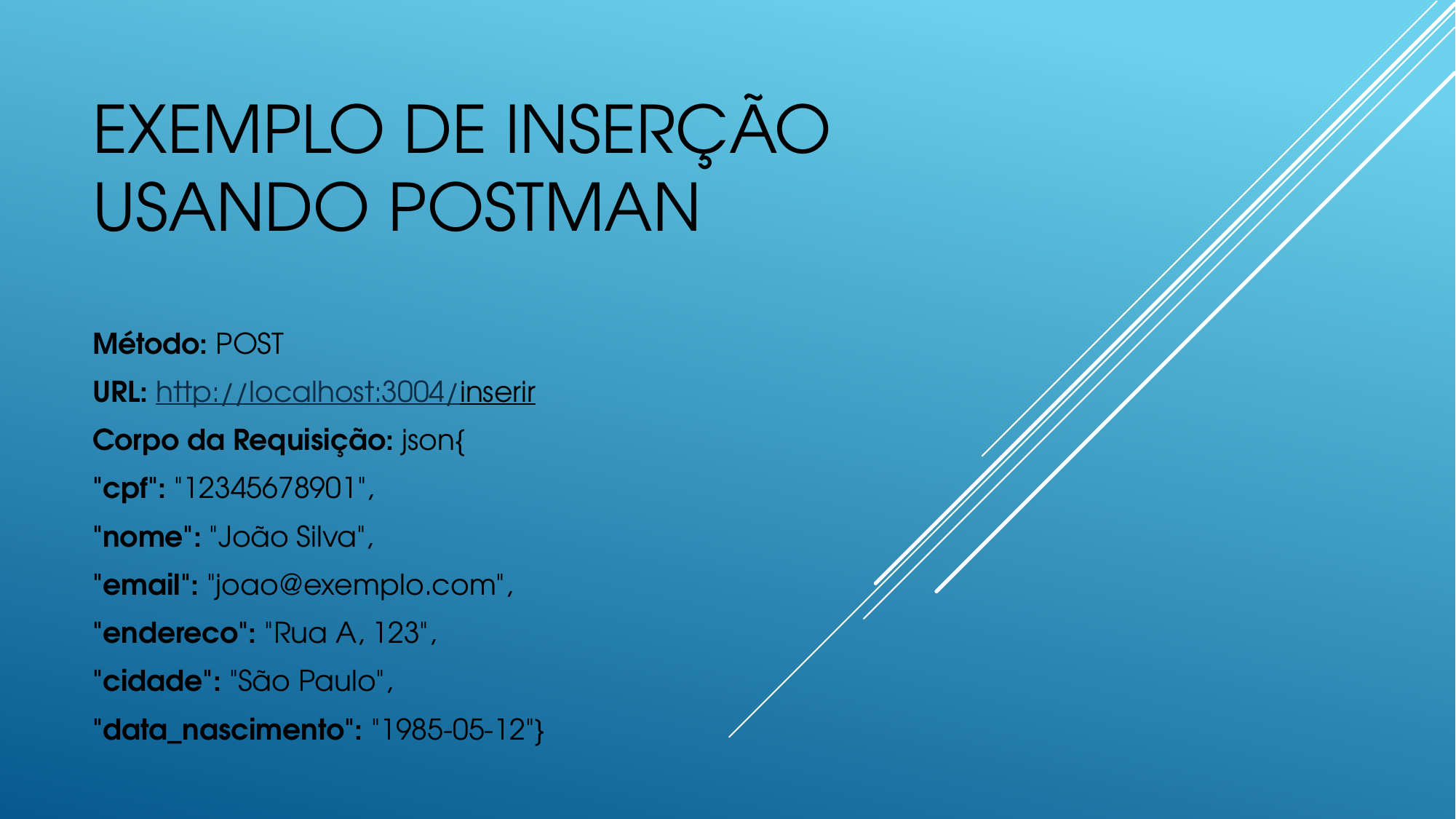

# EXEMPLO DE INSERÇÃO USANDO POSTMAN
Método: POST
URL: http://localhost:3004/inserir
Corpo da Requisição: json{
"cpf": "12345678901",
"nome": "João Silva",
"email": "joao@exemplo.com",
"endereco": "Rua A, 123",
"cidade": "São Paulo",
"data_nascimento": "1985-05-12"}